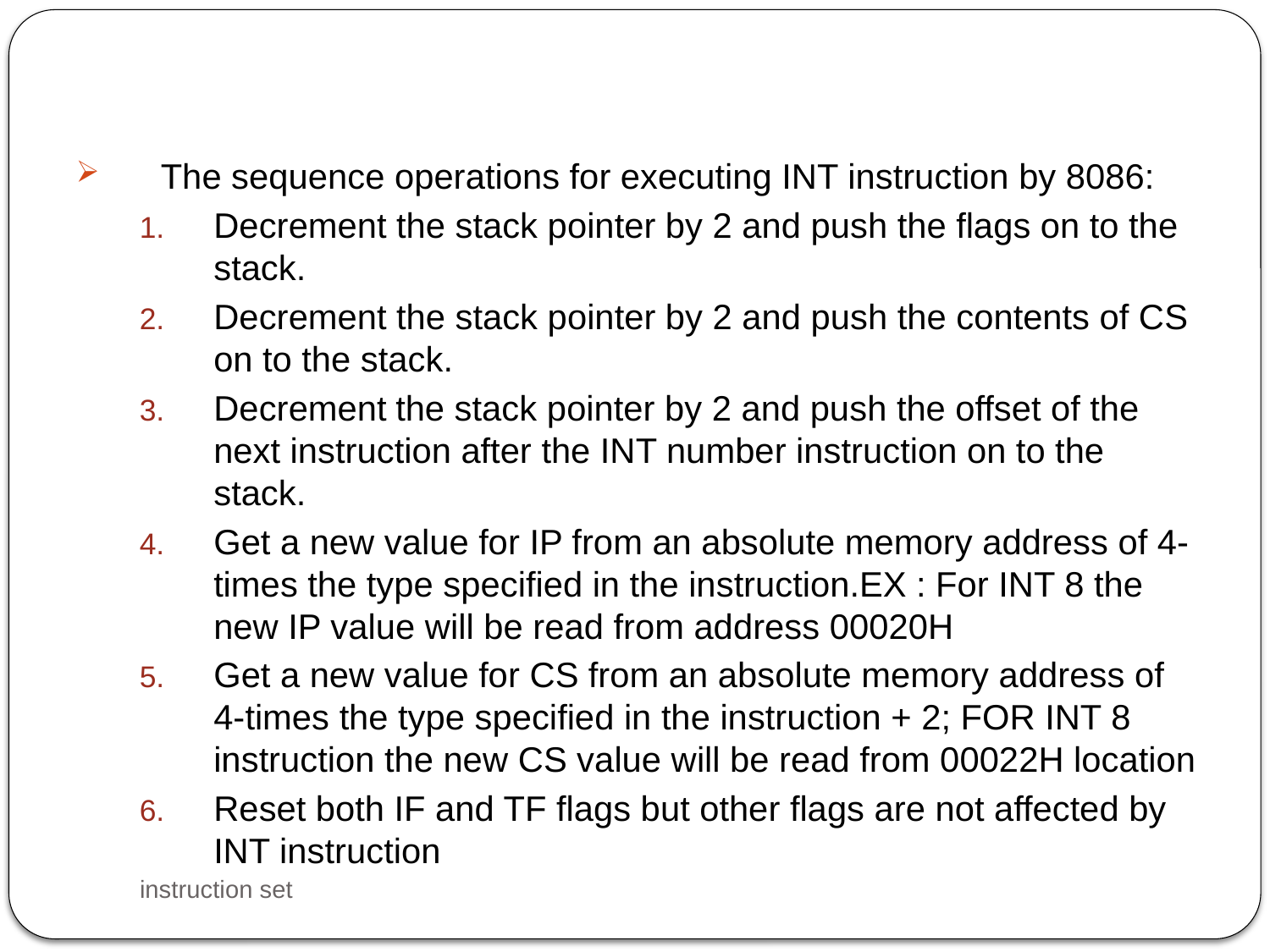

The sequence operations for executing INT instruction by 8086:
Decrement the stack pointer by 2 and push the flags on to the stack.
Decrement the stack pointer by 2 and push the contents of CS on to the stack.
Decrement the stack pointer by 2 and push the offset of the next instruction after the INT number instruction on to the stack.
Get a new value for IP from an absolute memory address of 4-times the type specified in the instruction.EX : For INT 8 the new IP value will be read from address 00020H
Get a new value for CS from an absolute memory address of 4-times the type specified in the instruction + 2; FOR INT 8 instruction the new CS value will be read from 00022H location
Reset both IF and TF flags but other flags are not affected by INT instruction
instruction set
106